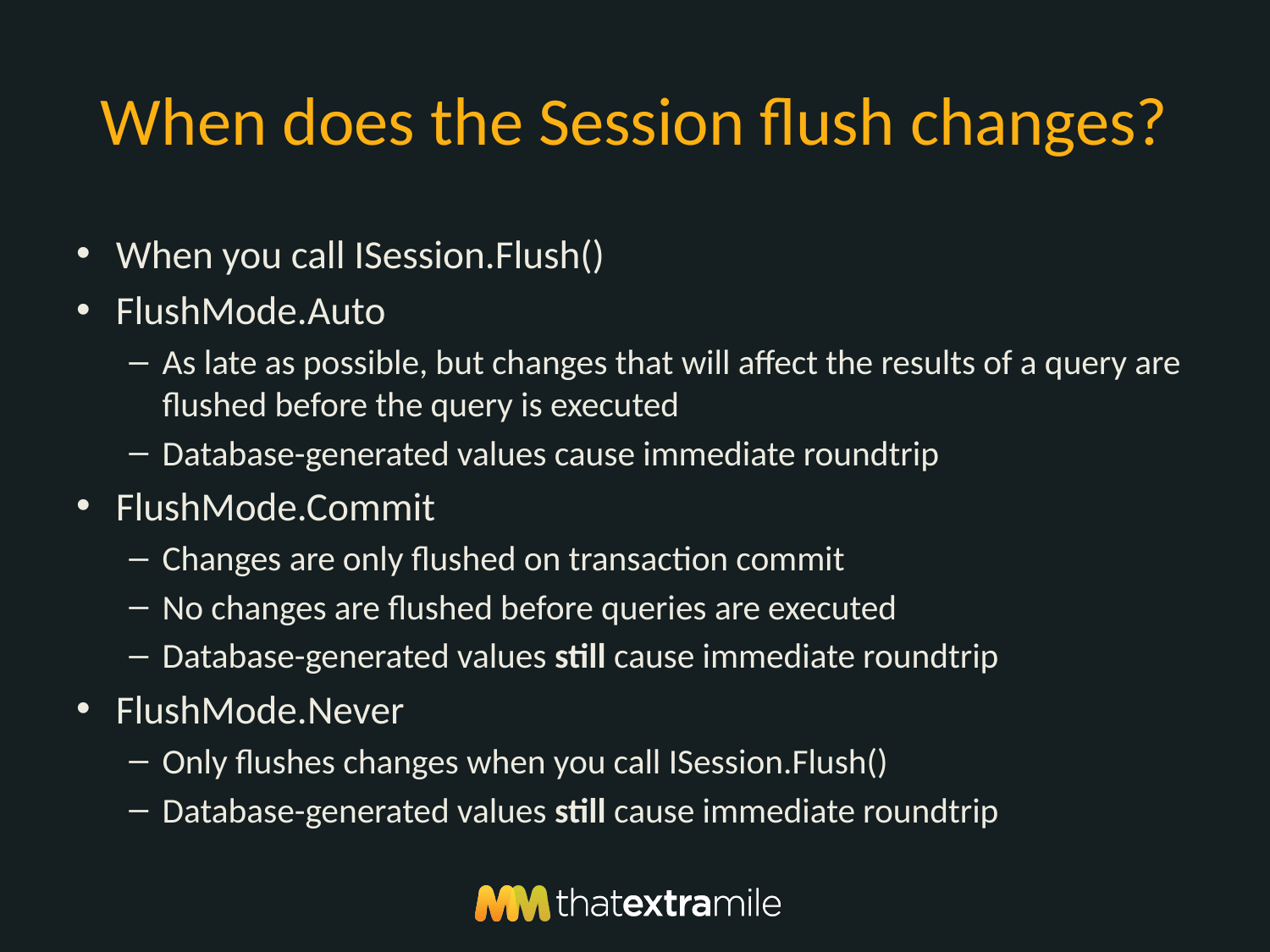

# When does the Session flush changes?
When you call ISession.Flush()
FlushMode.Auto
As late as possible, but changes that will affect the results of a query are flushed before the query is executed
Database-generated values cause immediate roundtrip
FlushMode.Commit
Changes are only flushed on transaction commit
No changes are flushed before queries are executed
Database-generated values still cause immediate roundtrip
FlushMode.Never
Only flushes changes when you call ISession.Flush()
Database-generated values still cause immediate roundtrip